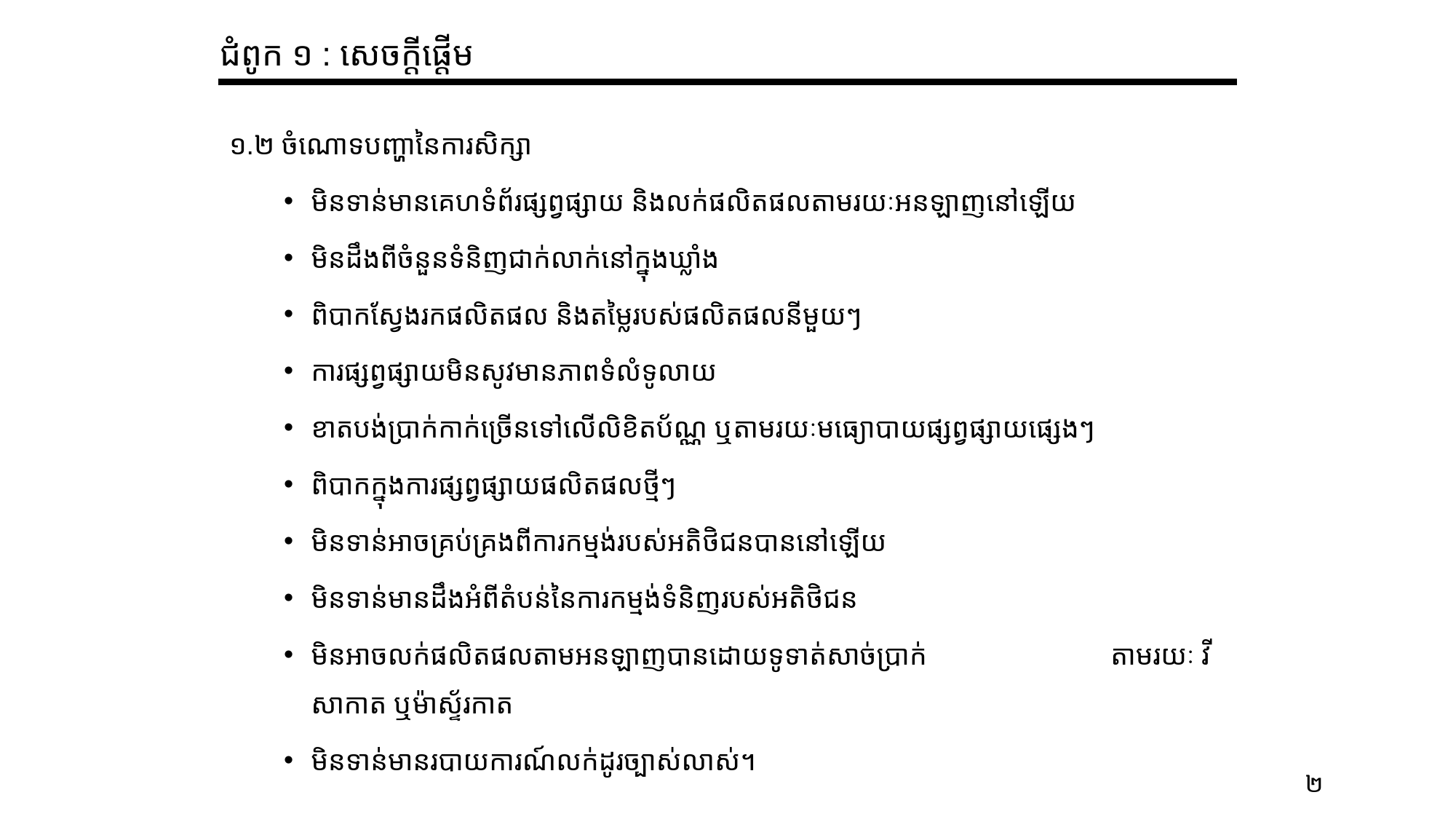

ជំពូក ១ : សេចក្តីផ្តើម
១.២ ចំណោទបញ្ហានៃការសិក្សា
មិនទាន់មានគេហទំព័រផ្សព្វផ្សាយ និងលក់ផលិតផលតាមរយៈអនឡាញនៅឡើយ
មិនដឹងពីចំនួនទំនិញជាក់លាក់នៅក្នុងឃ្លាំង
ពិបាកស្វែងរកផលិតផល និងតម្លៃរបស់ផលិតផលនីមួយៗ
ការផ្សព្វផ្សាយមិនសូវមានភាពទំលំទូលាយ
ខាតបង់ប្រាក់កាក់ច្រើនទៅលើលិខិតប័ណ្ណ ឬតាមរយៈមធ្យោបាយផ្សព្វផ្សាយផ្សេងៗ
ពិបាកក្នុងការផ្សព្វផ្សាយផលិតផលថ្មីៗ
មិនទាន់អាចគ្រប់គ្រងពីការកម្មង់របស់អតិថិជនបាននៅឡើយ
មិនទាន់មានដឹងអំពីតំបន់នៃការកម្មង់ទំនិញរបស់អតិថិជន
មិនអាចលក់ផលិតផលតាមអនឡាញបានដោយទូទាត់សាច់ប្រាក់                          តាមរយៈ វីសាកាត ឬម៉ាស្ទ័រកាត
មិនទាន់មានរបាយការណ៍លក់ដូរច្បាស់លាស់។

២